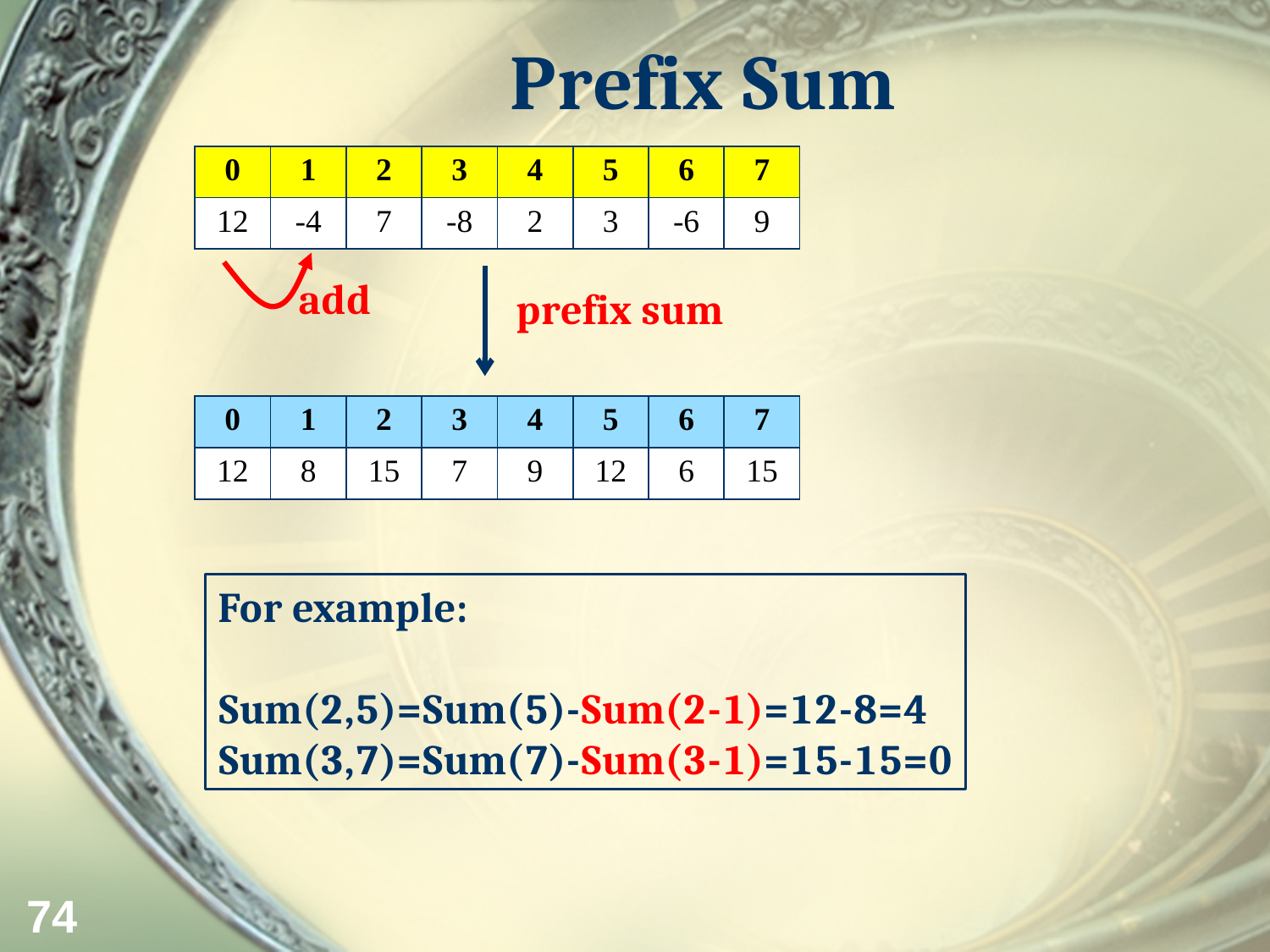

# Prefix Sum
| 0 | 1 | 2 | 3 | 4 | 5 | 6 | 7 |
| --- | --- | --- | --- | --- | --- | --- | --- |
| 12 | -4 | 7 | -8 | 2 | 3 | -6 | 9 |

add
prefix sum
| 0 | 1 | 2 | 3 | 4 | 5 | 6 | 7 |
| --- | --- | --- | --- | --- | --- | --- | --- |
| 12 | 8 | 15 | 7 | 9 | 12 | 6 | 15 |
For example:

Sum(2,5)=Sum(5)-Sum(2-1)=12-8=4
Sum(3,7)=Sum(7)-Sum(3-1)=15-15=0
74